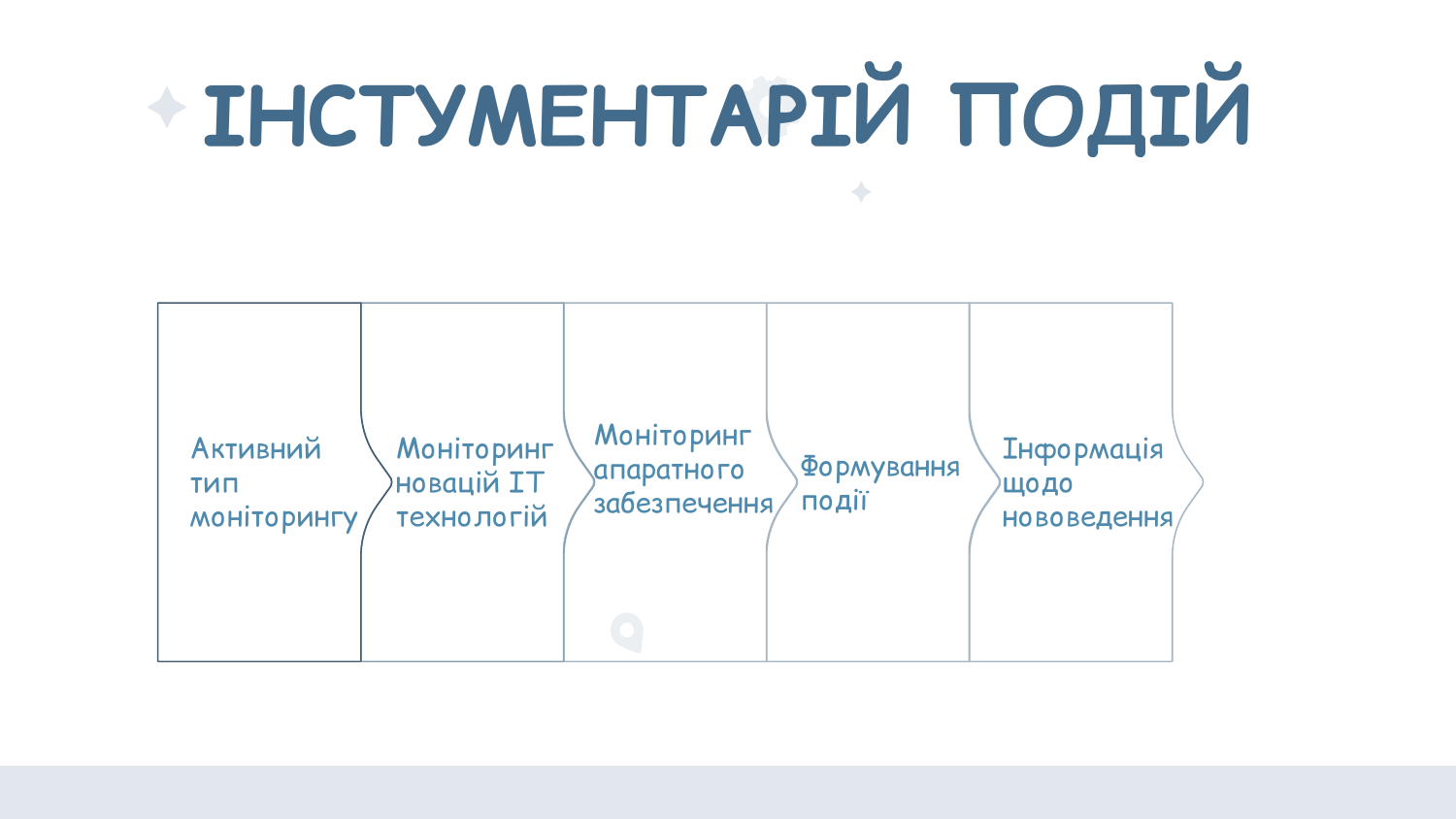

# ІНСТУМЕНТАРІЙ ПОДІЙ

Моніторинг апаратного забезпечення
Активний тип моніторингу
Моніторинг новацій ІТ технологій
Інформація щодо нововедення
Формування події